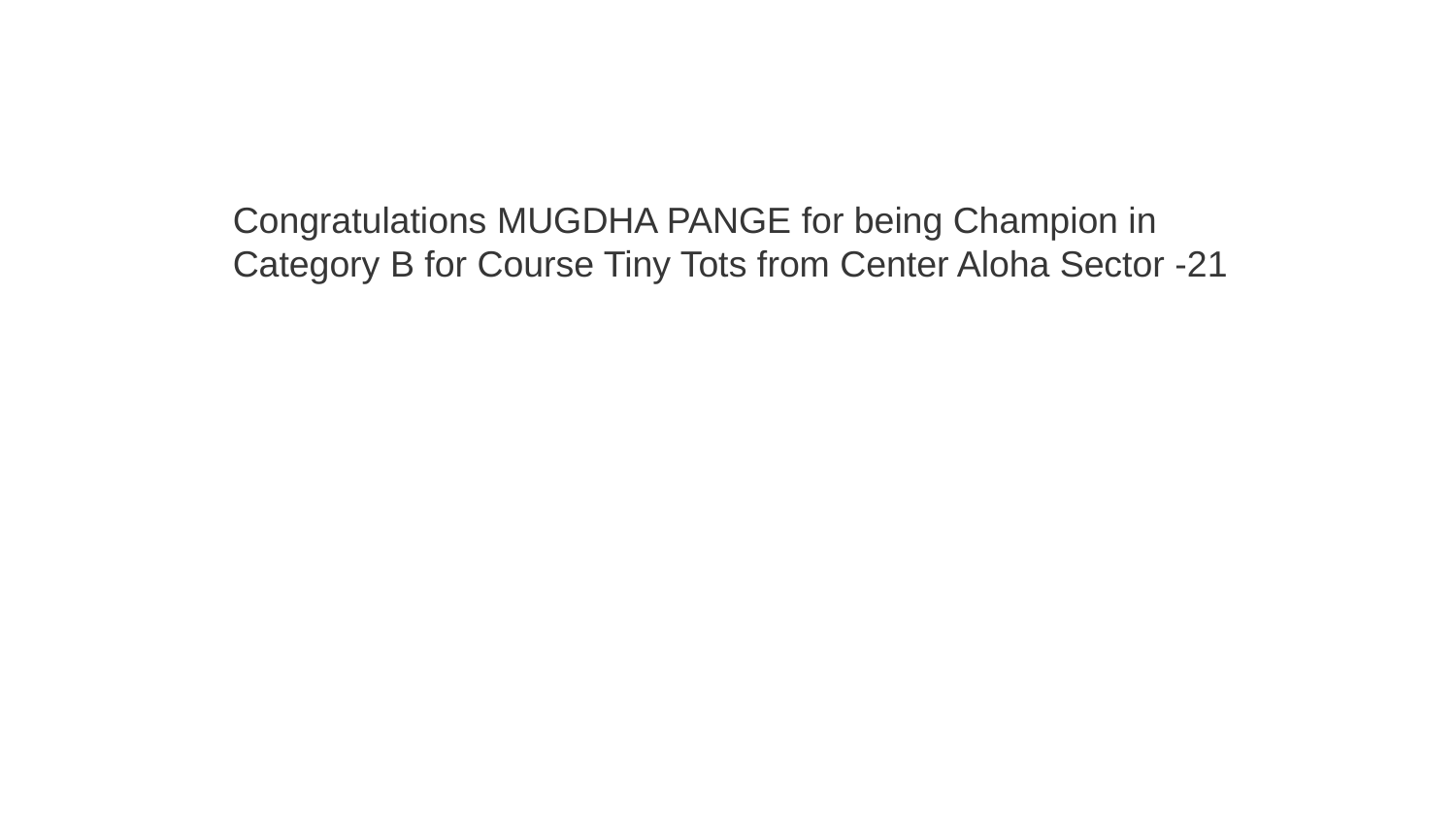

Congratulations MUGDHA PANGE for being Champion in Category B for Course Tiny Tots from Center Aloha Sector -21